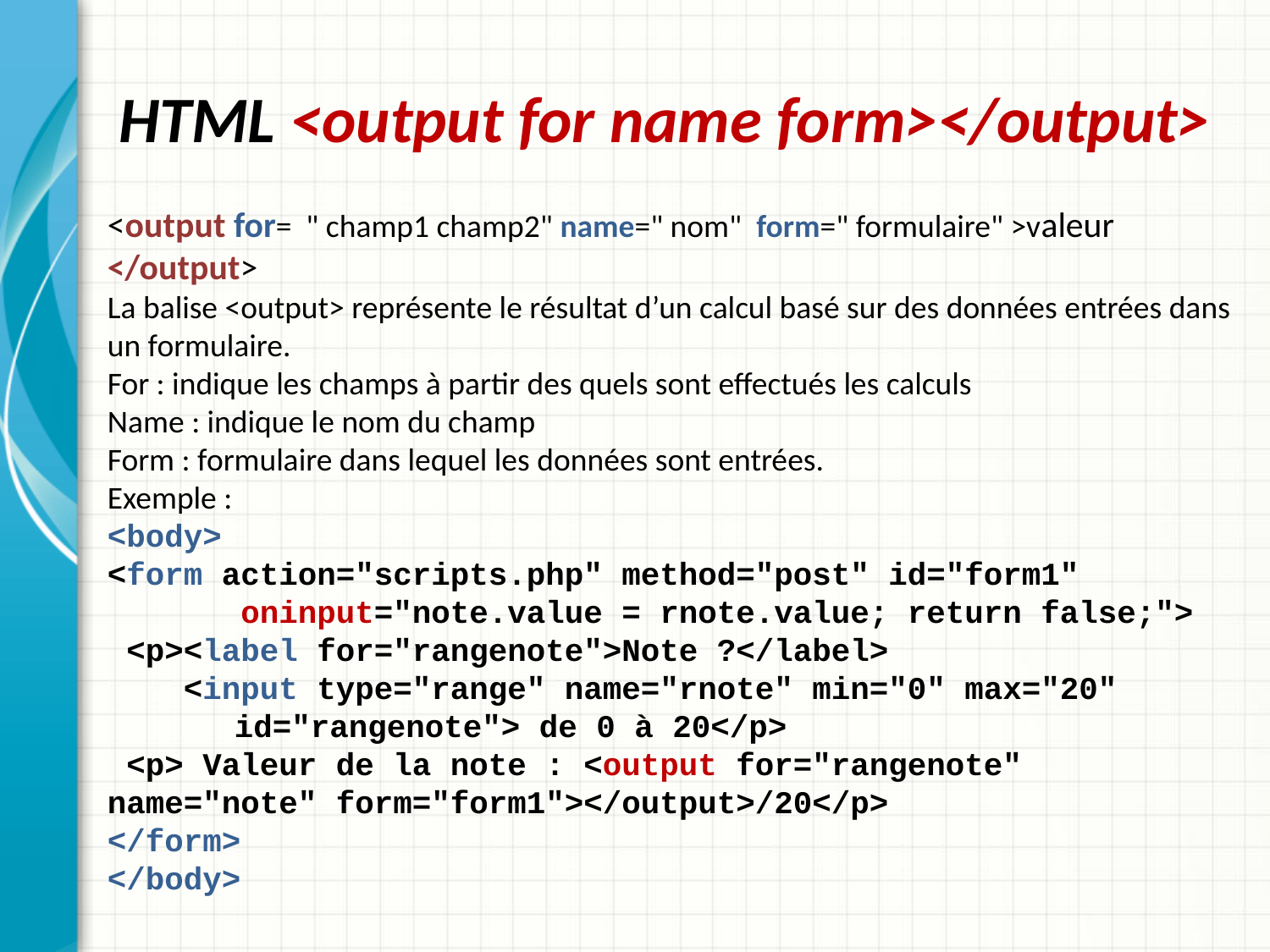

# HTML <output for name form></output>
<output for=  " champ1 champ2" name=" nom"  form=" formulaire" >valeur
</output>
La balise <output> représente le résultat d’un calcul basé sur des données entrées dans un formulaire.
For : indique les champs à partir des quels sont effectués les calculs
Name : indique le nom du champ
Form : formulaire dans lequel les données sont entrées.
Exemple :
<body>
<form action="scripts.php" method="post" id="form1"
       oninput="note.value = rnote.value; return false;">
 <p><label for="rangenote">Note ?</label>
    <input type="range" name="rnote" min="0" max="20" 	id="rangenote"> de 0 à 20</p>
 <p> Valeur de la note : <output for="rangenote" 	name="note" form="form1"></output>/20</p>
</form>
</body>